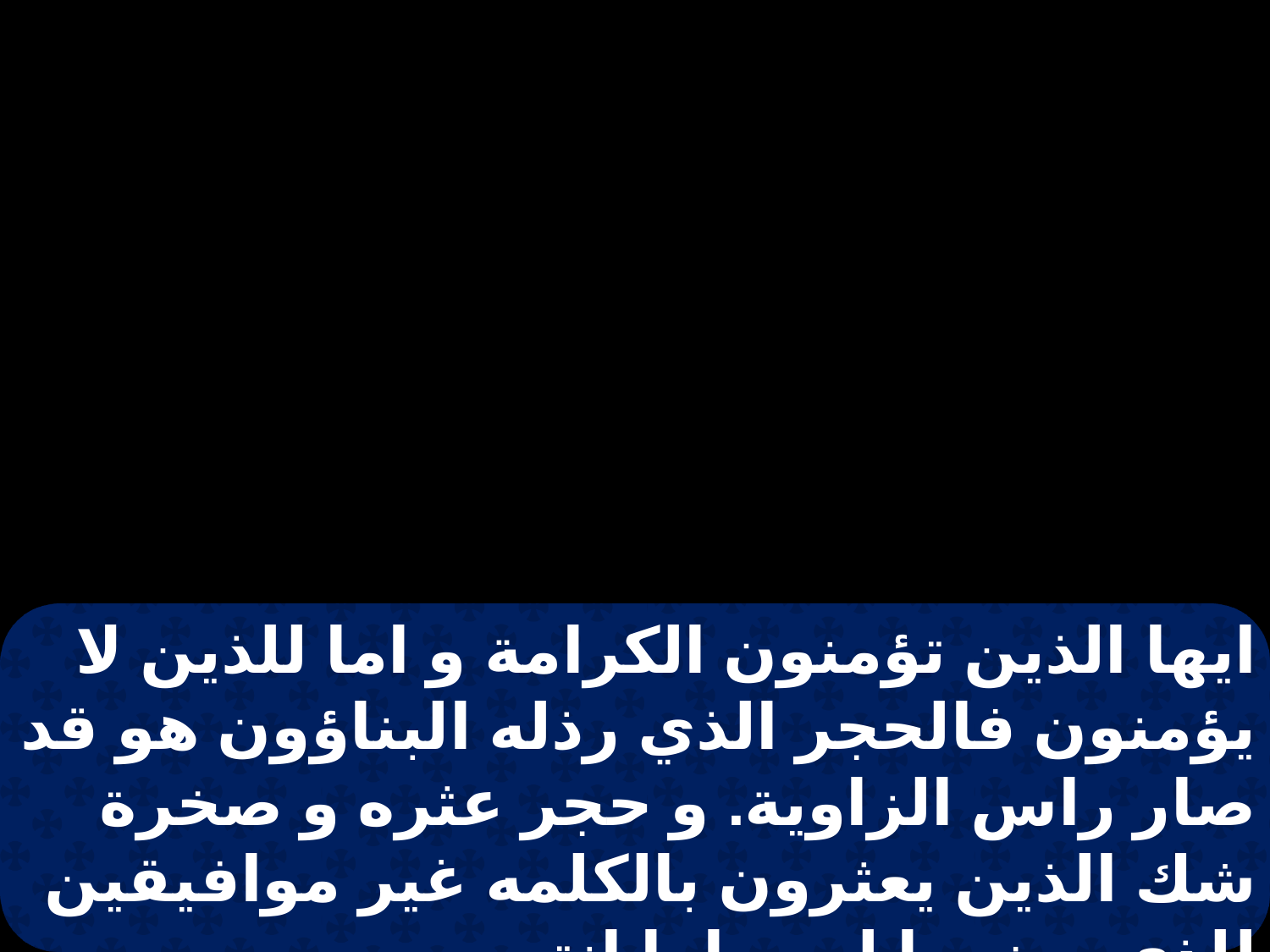

ايها الذين تؤمنون الكرامة و اما للذين لا يؤمنون فالحجر الذي رذله البناؤون هو قد صار راس الزاوية. و حجر عثره و صخرة شك الذين يعثرون بالكلمه غير موافيقين للذى وضعوا له. و اما انتم